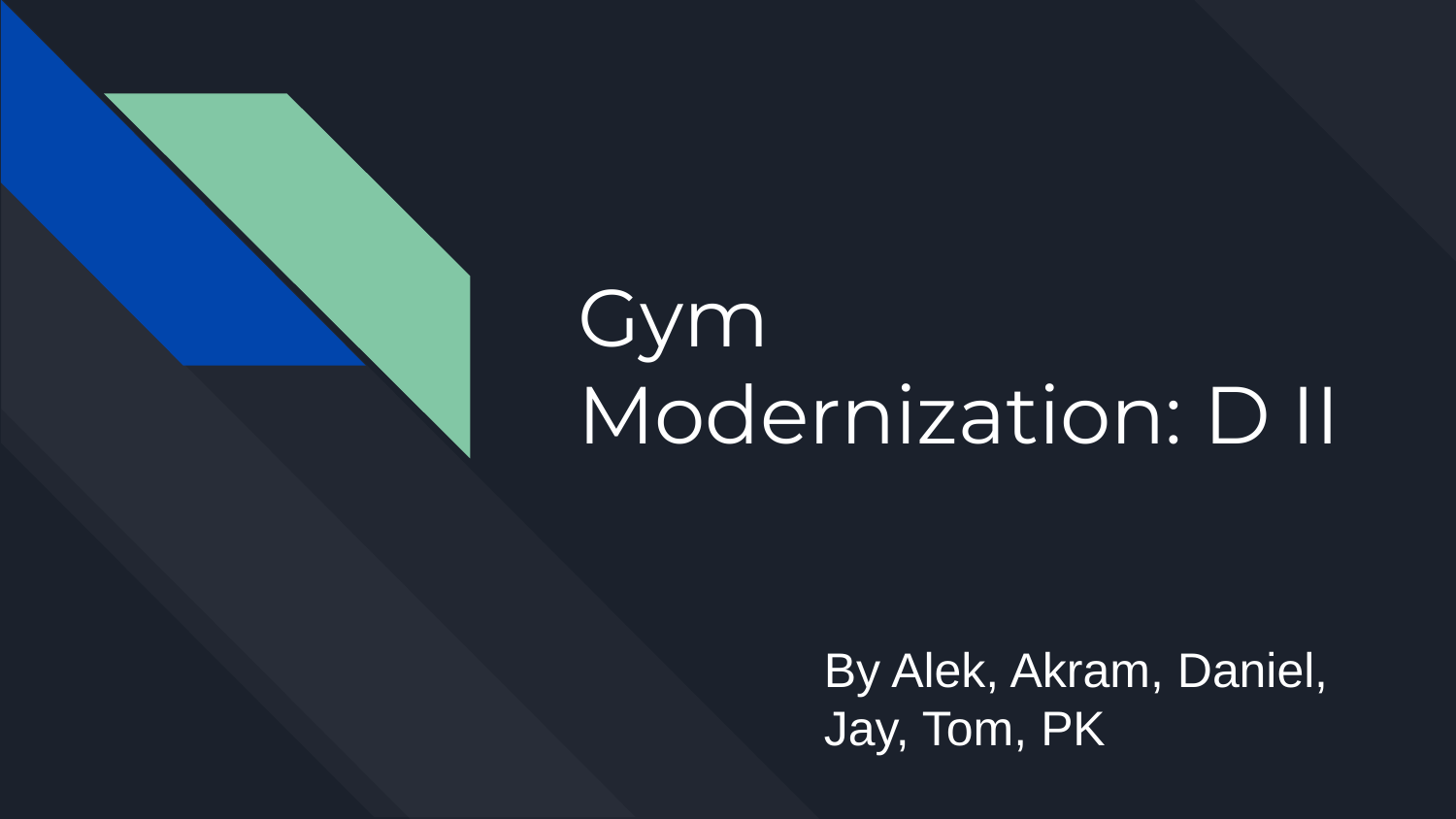

# Gym Modernization: D II
By Alek, Akram, Daniel, Jay, Tom, PK